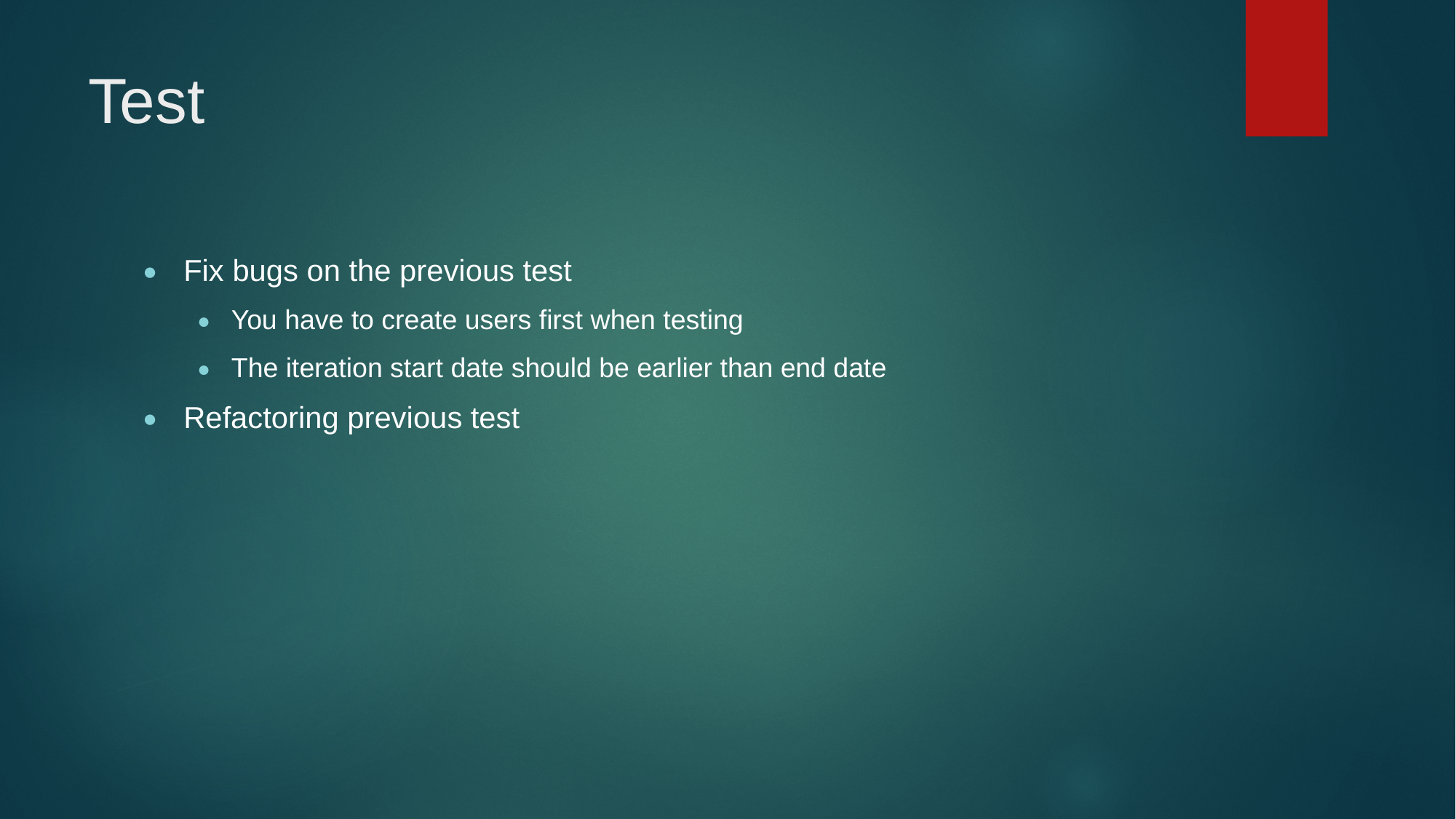

# Test
Fix bugs on the previous test
You have to create users first when testing
The iteration start date should be earlier than end date
Refactoring previous test